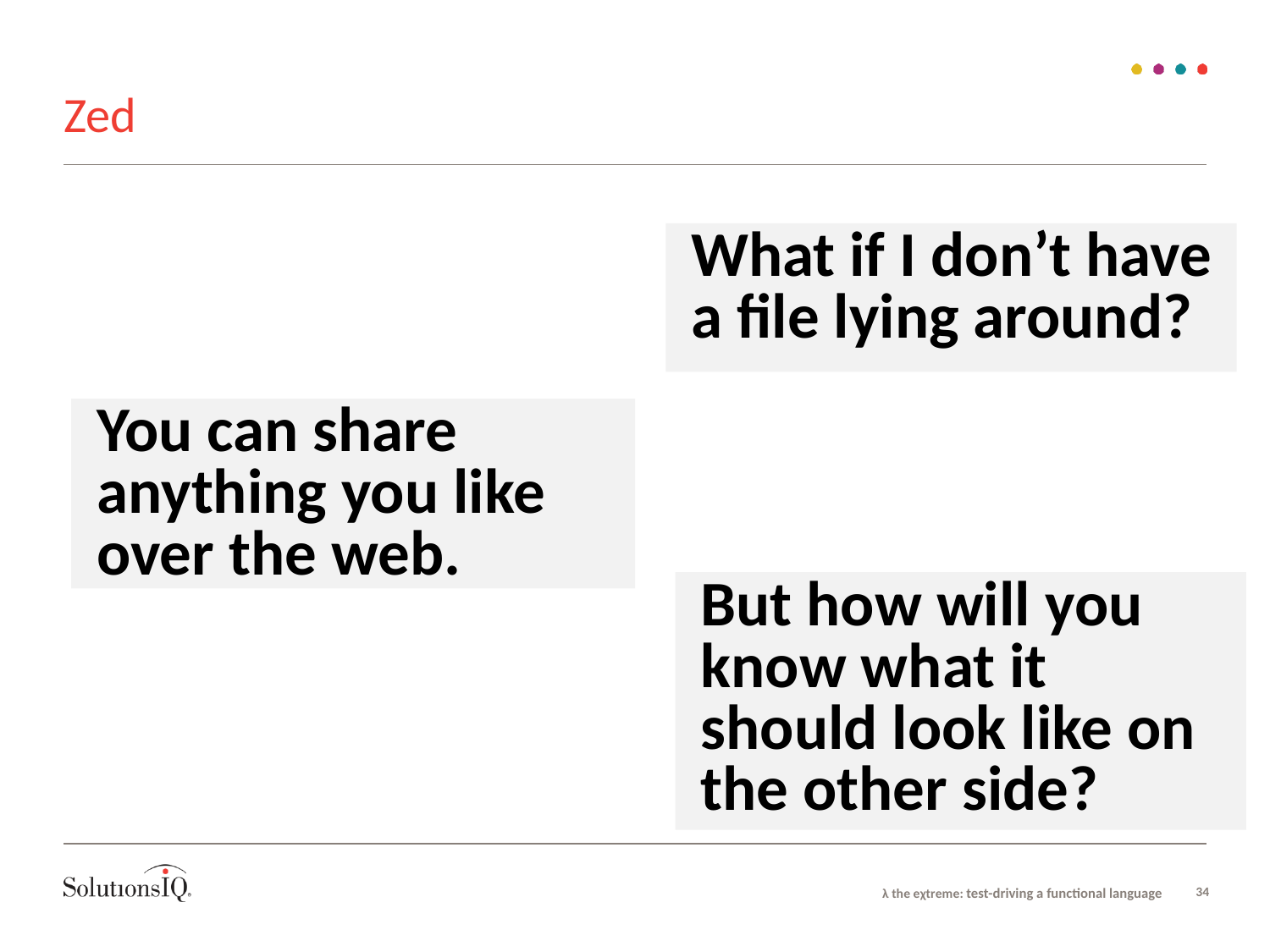

# Zed
What if I don’t have
a file lying around?
You can share
anything you like
over the web.
But how will you
know what it
should look like on
the other side?
λ the eχtreme: test-driving a functional language

34